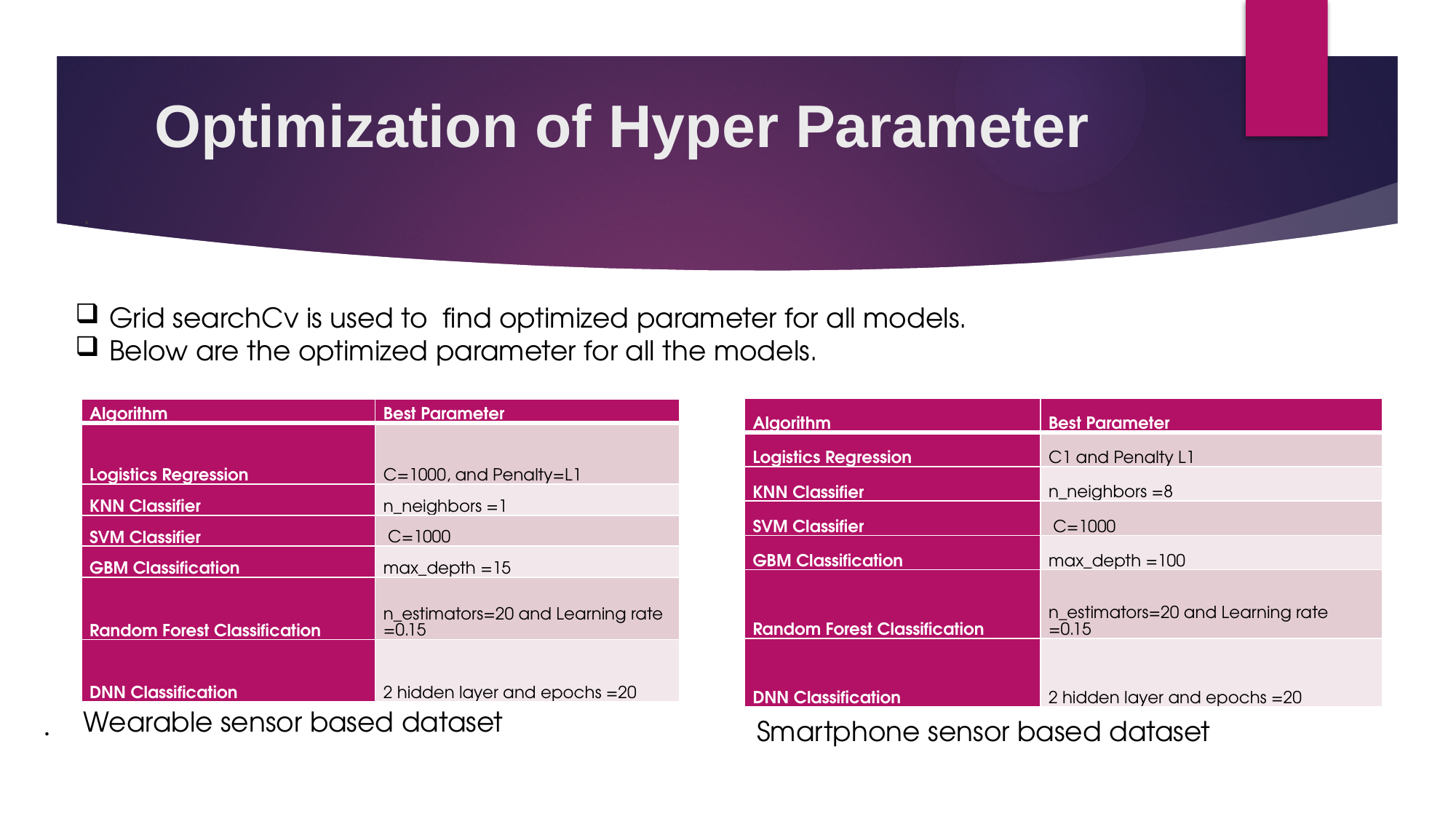

# Optimization of Hyper Parameter
.
Grid searchCv is used to  find optimized parameter for all models.
Below are the optimized parameter for all the models.

| Algorithm | Best Parameter |
| --- | --- |
| Logistics Regression | C1 and Penalty L1 |
| KNN Classifier | n\_neighbors =8 |
| SVM Classifier | C=1000 |
| GBM Classification | max\_depth =100 |
| Random Forest Classification | n\_estimators=20 and Learning rate =0.15 |
| DNN Classification | 2 hidden layer and epochs =20 |
| Algorithm | Best Parameter |
| --- | --- |
| Logistics Regression | C=1000, and Penalty=L1 |
| KNN Classifier | n\_neighbors =1 |
| SVM Classifier | C=1000 |
| GBM Classification | max\_depth =15 |
| Random Forest Classification | n\_estimators=20 and Learning rate =0.15 |
| DNN Classification | 2 hidden layer and epochs =20 |
Wearable sensor based dataset
.
Smartphone sensor based dataset